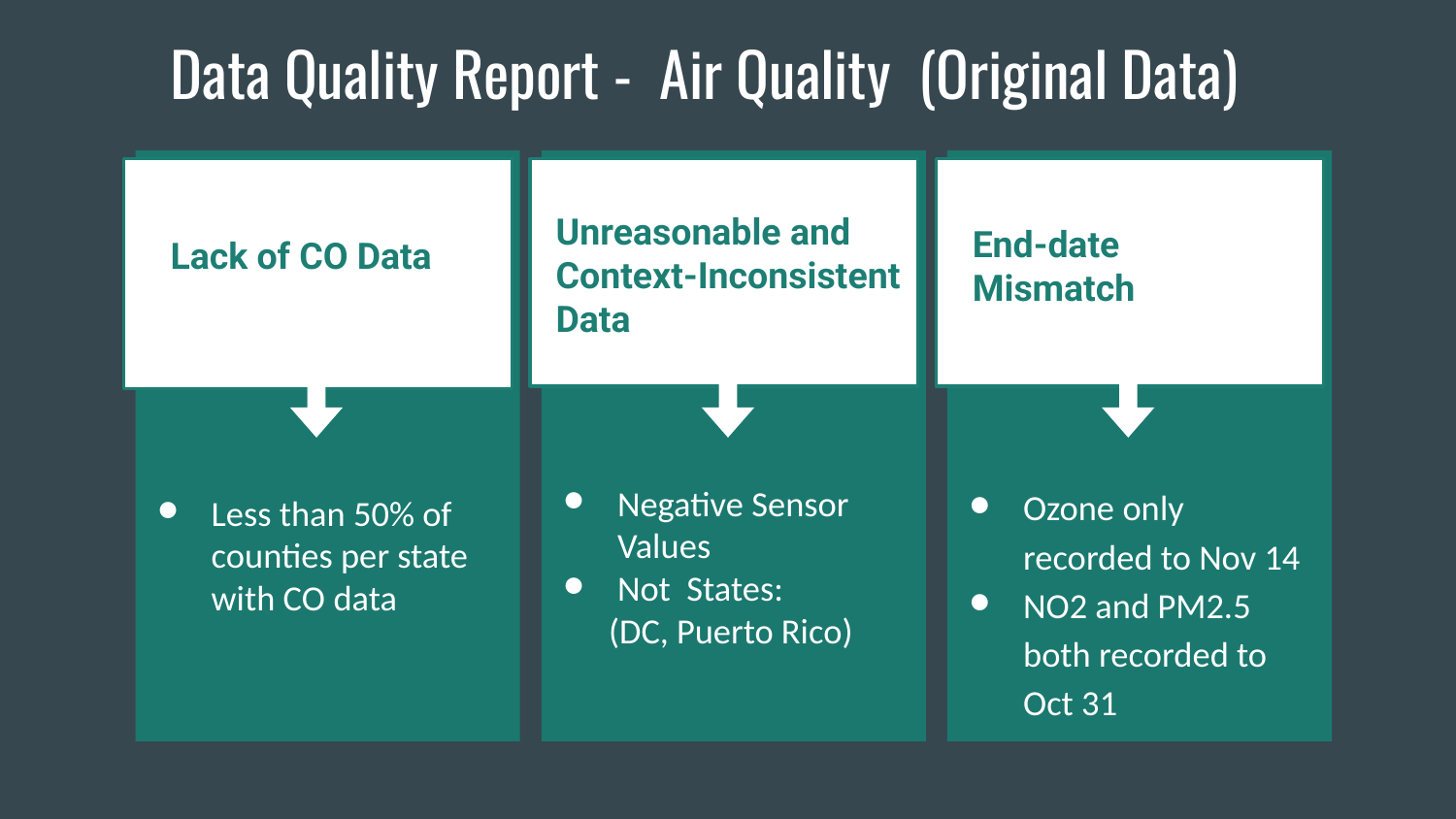

# Data Quality Report -  Air Quality  (Original Data)

Lack of CO Data

Less than 50% of counties per state with CO data

Unreasonable and Context-Inconsistent Data

Negative Sensor Values
Not  States:
        (DC, Puerto Rico)

End-date Mismatch

Ozone only recorded to Nov 14
NO2 and PM2.5 both recorded to Oct 31